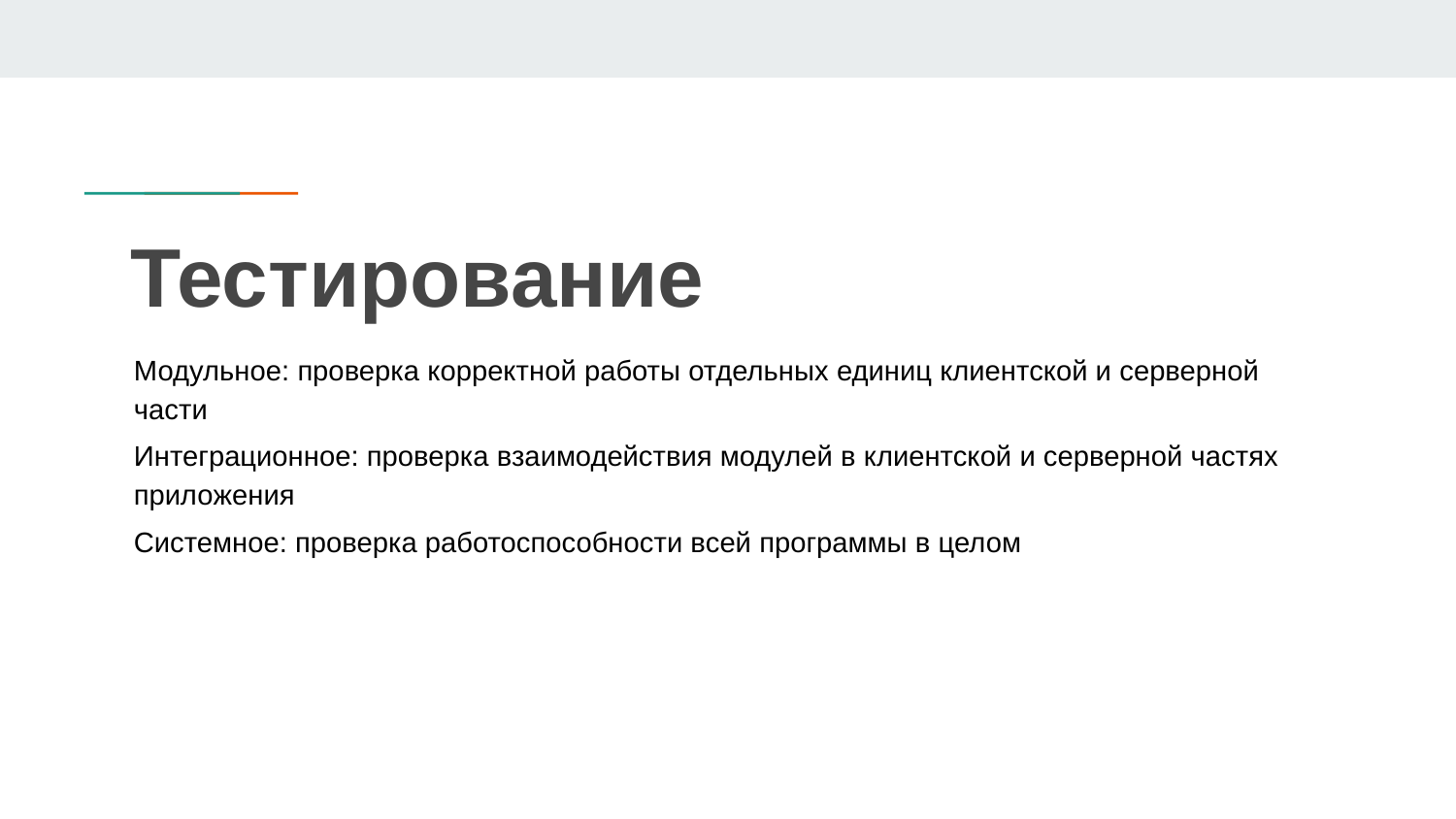

# Тестирование
Модульное: проверка корректной работы отдельных единиц клиентской и серверной части
Интеграционное: проверка взаимодействия модулей в клиентской и серверной частях приложения
Системное: проверка работоспособности всей программы в целом